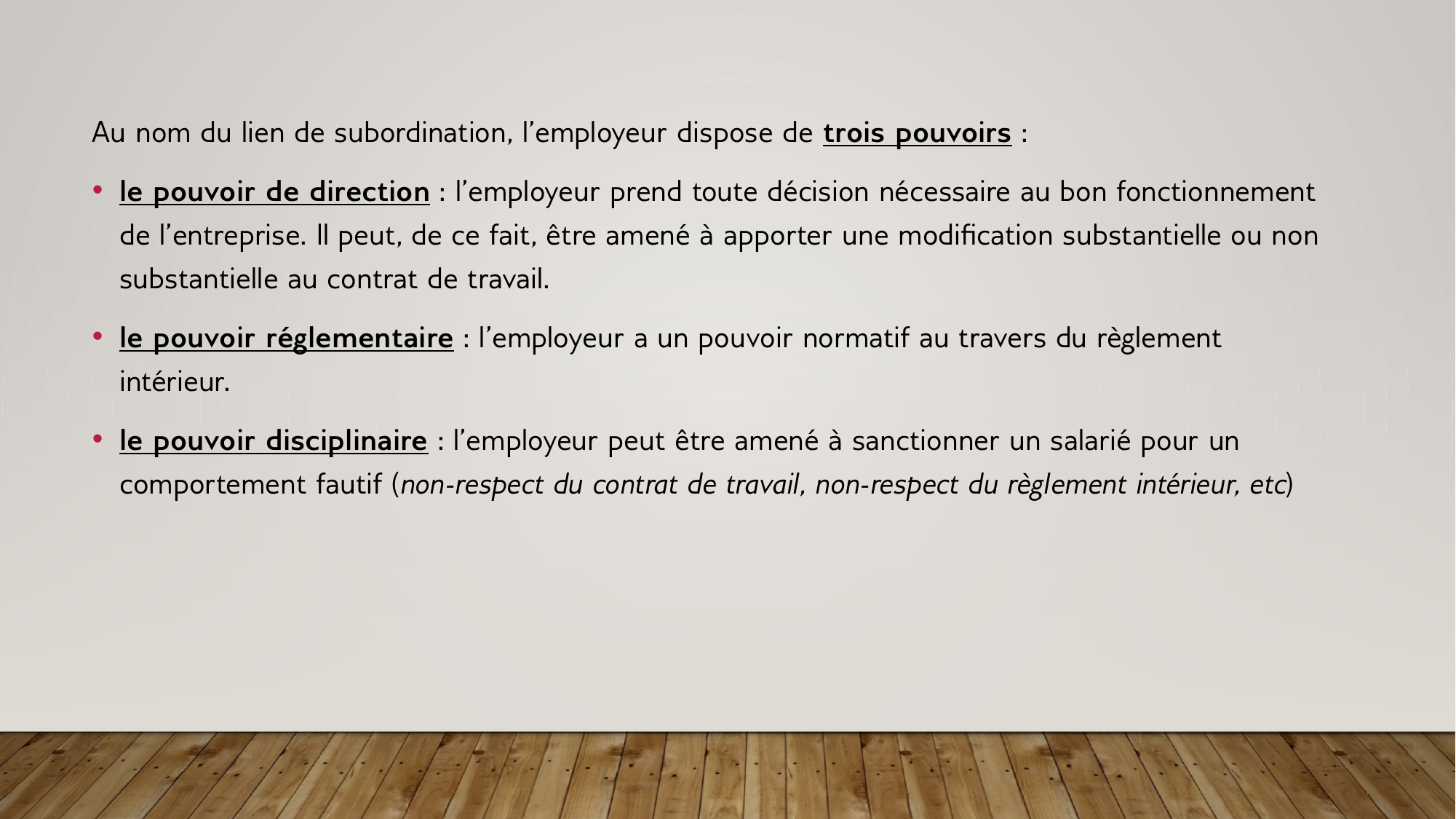

Au nom du lien de subordination, l’employeur dispose de trois pouvoirs :
le pouvoir de direction : l’employeur prend toute décision nécessaire au bon fonctionnement de l’entreprise. Il peut, de ce fait, être amené à apporter une modification substantielle ou non substantielle au contrat de travail.
le pouvoir réglementaire : l’employeur a un pouvoir normatif au travers du règlement intérieur.
le pouvoir disciplinaire : l’employeur peut être amené à sanctionner un salarié pour un comportement fautif (non-respect du contrat de travail, non-respect du règlement intérieur, etc)